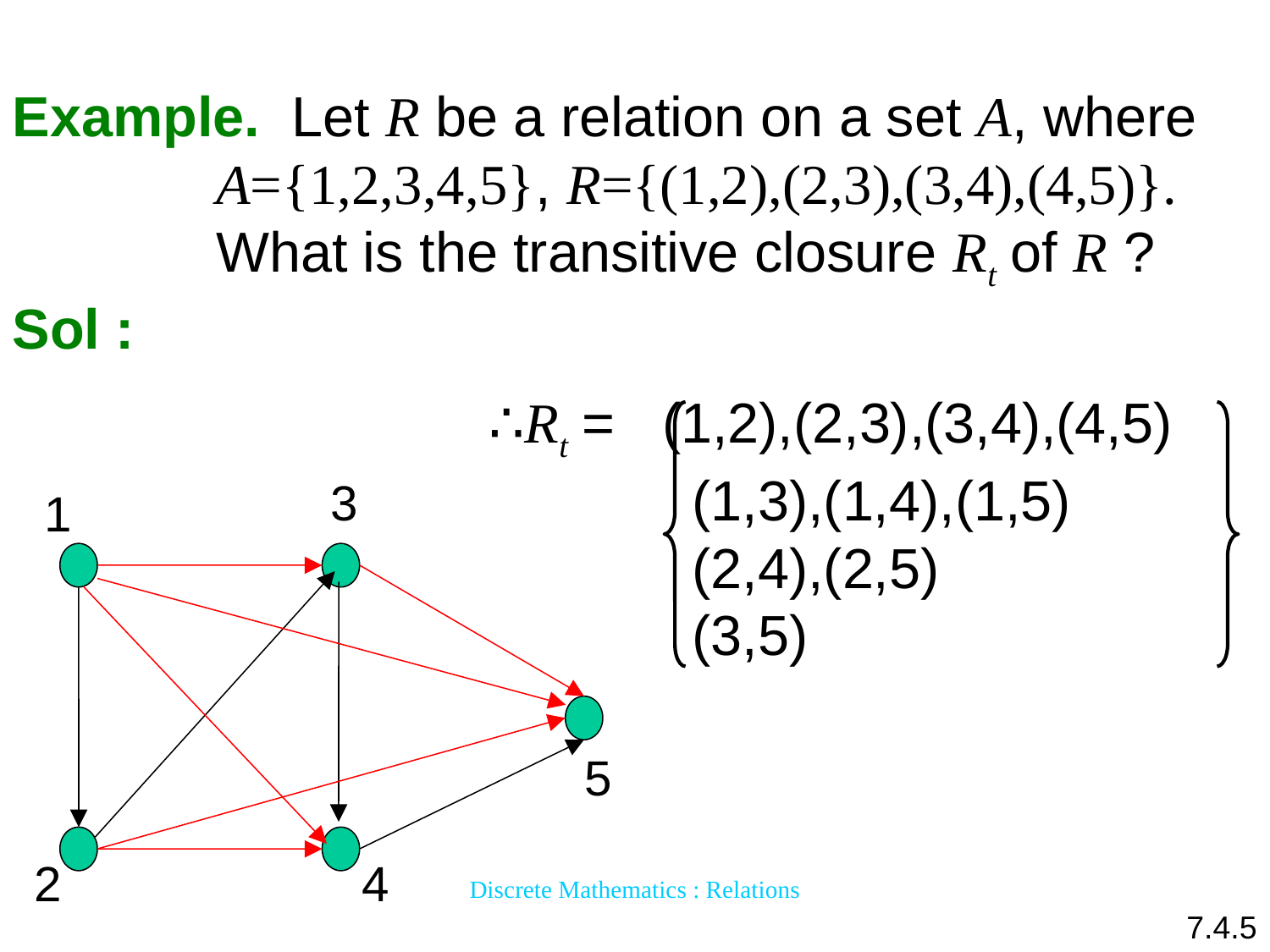

Example.  Let R be a relation on a set A, where
             A={1,2,3,4,5}, R={(1,2),(2,3),(3,4),(4,5)}.
             What is the transitive closure Rt of R ?
Sol :
∴Rt =   (1,2),(2,3),(3,4),(4,5)
             (1,3),(1,4),(1,5)
             (2,4),(2,5)
             (3,5)

3
1

5

2
4

Discrete Mathematics : Relations
61
7.4.5